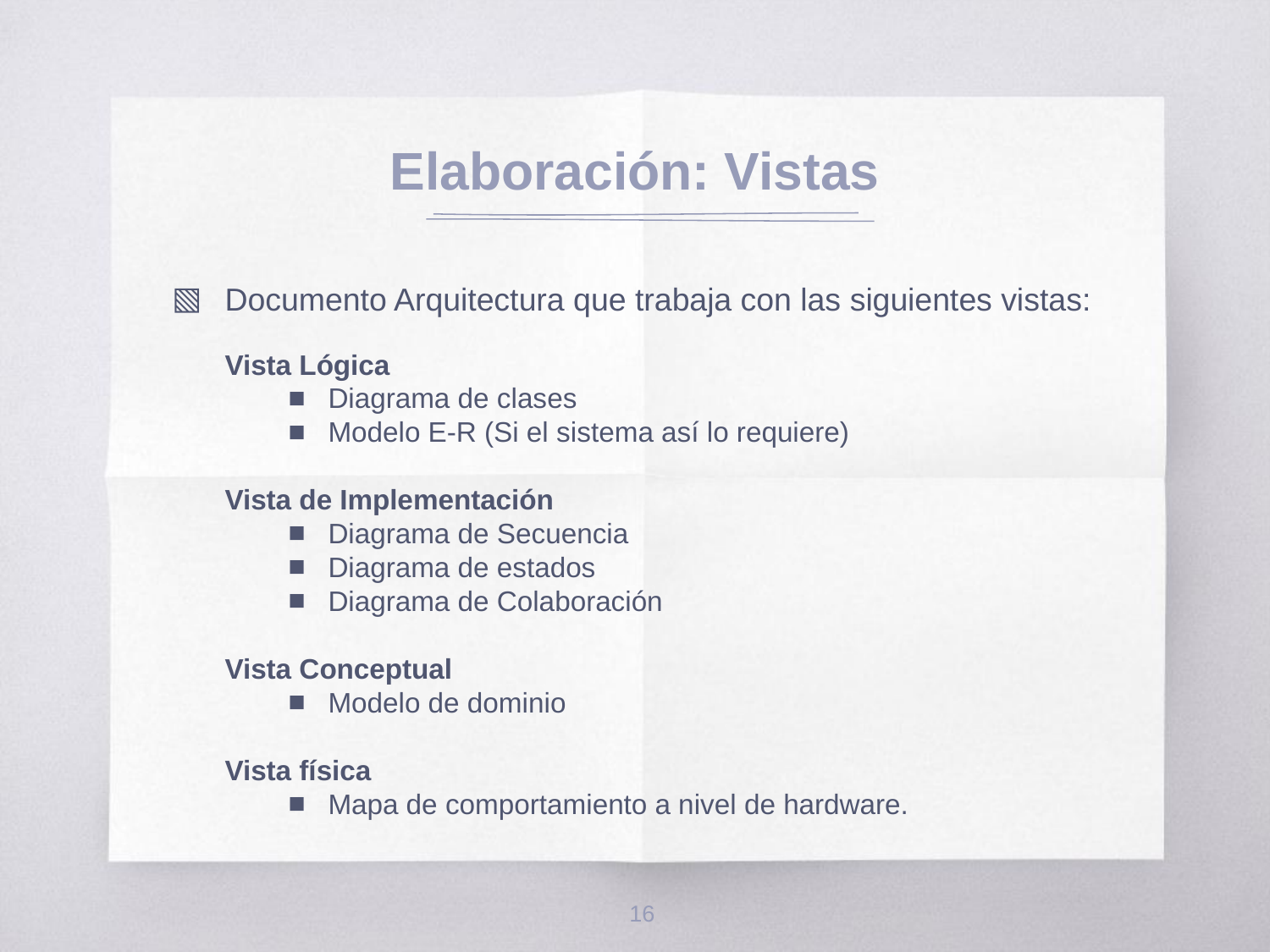

# Elaboración: Vistas
Documento Arquitectura que trabaja con las siguientes vistas:

Vista Lógica
Diagrama de clases
Modelo E-R (Si el sistema así lo requiere)

Vista de Implementación
Diagrama de Secuencia
Diagrama de estados
Diagrama de Colaboración

Vista Conceptual
Modelo de dominio

Vista física
Mapa de comportamiento a nivel de hardware.
16